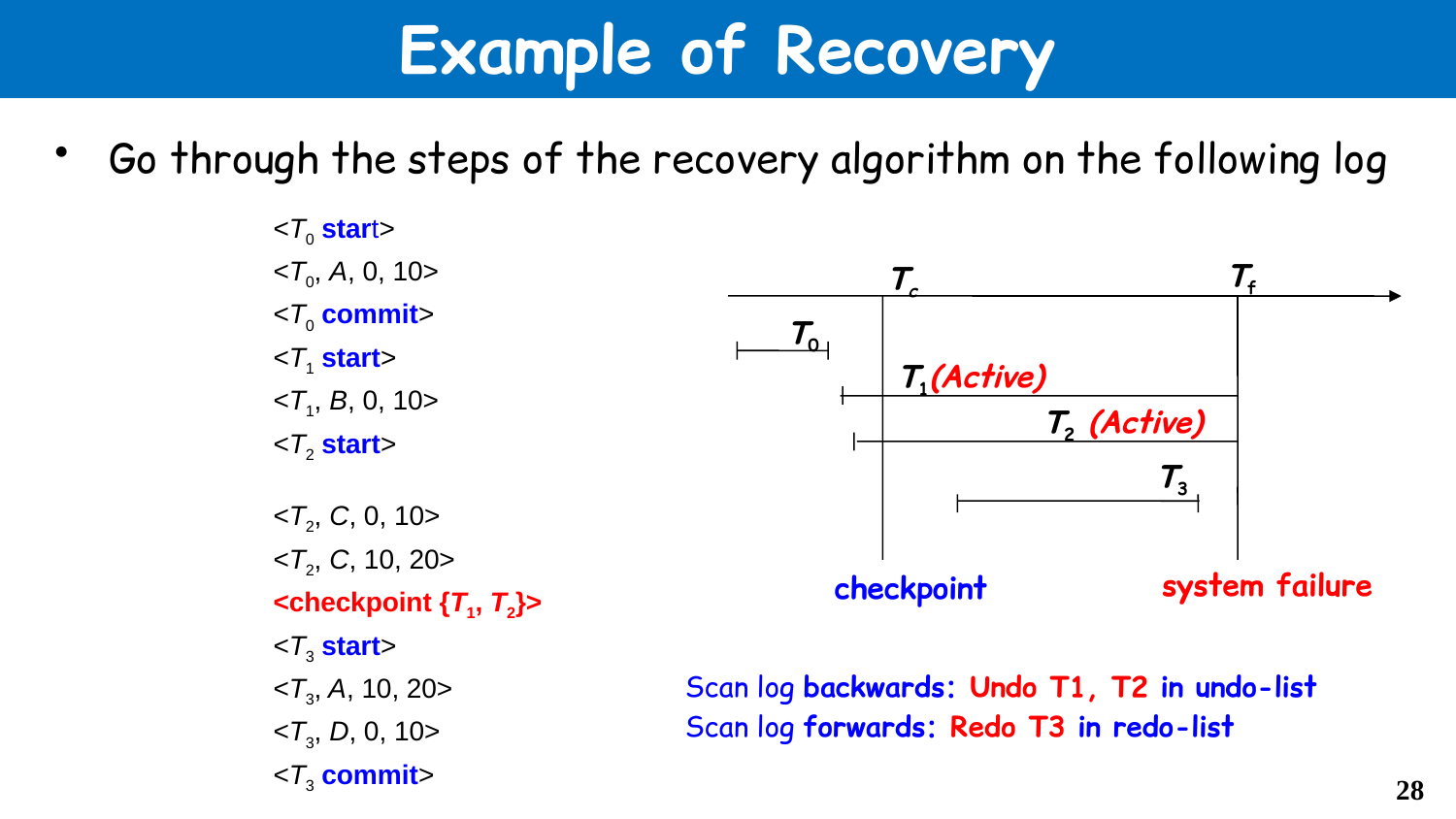

# Example of Recovery
Go through the steps of the recovery algorithm on the following log
<T0 start>
<T0, A, 0, 10>
<T0 commit>
<T1 start>
<T1, B, 0, 10>
<T2 start>
<T2, C, 0, 10>
<T2, C, 10, 20>
<checkpoint {T1, T2}>
<T3 start>
<T3, A, 10, 20>
<T3, D, 0, 10>
<T3 commit>
Tf
Tc

T0

T1(Active)

T2 (Active)

T3

system failure
checkpoint

Scan log backwards: Undo T1, T2 in undo-list
Scan log forwards: Redo T3 in redo-list